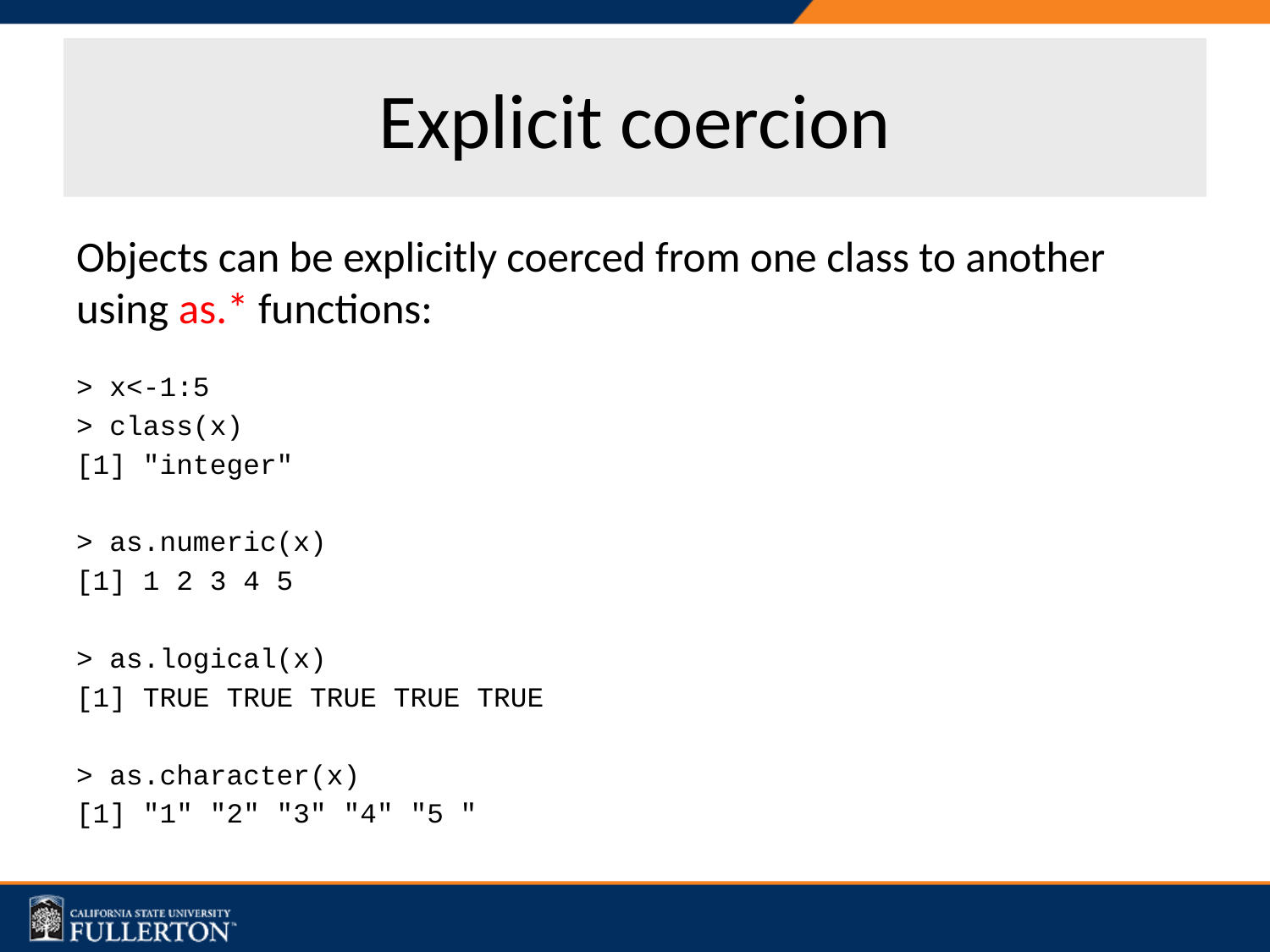

# Explicit coercion
Objects can be explicitly coerced from one class to another using as.* functions:

> x<-1:5
> class(x)
[1] "integer"

> as.numeric(x)
[1] 1 2 3 4 5

> as.logical(x)
[1] TRUE TRUE TRUE TRUE TRUE

> as.character(x)
[1] "1" "2" "3" "4" "5 "